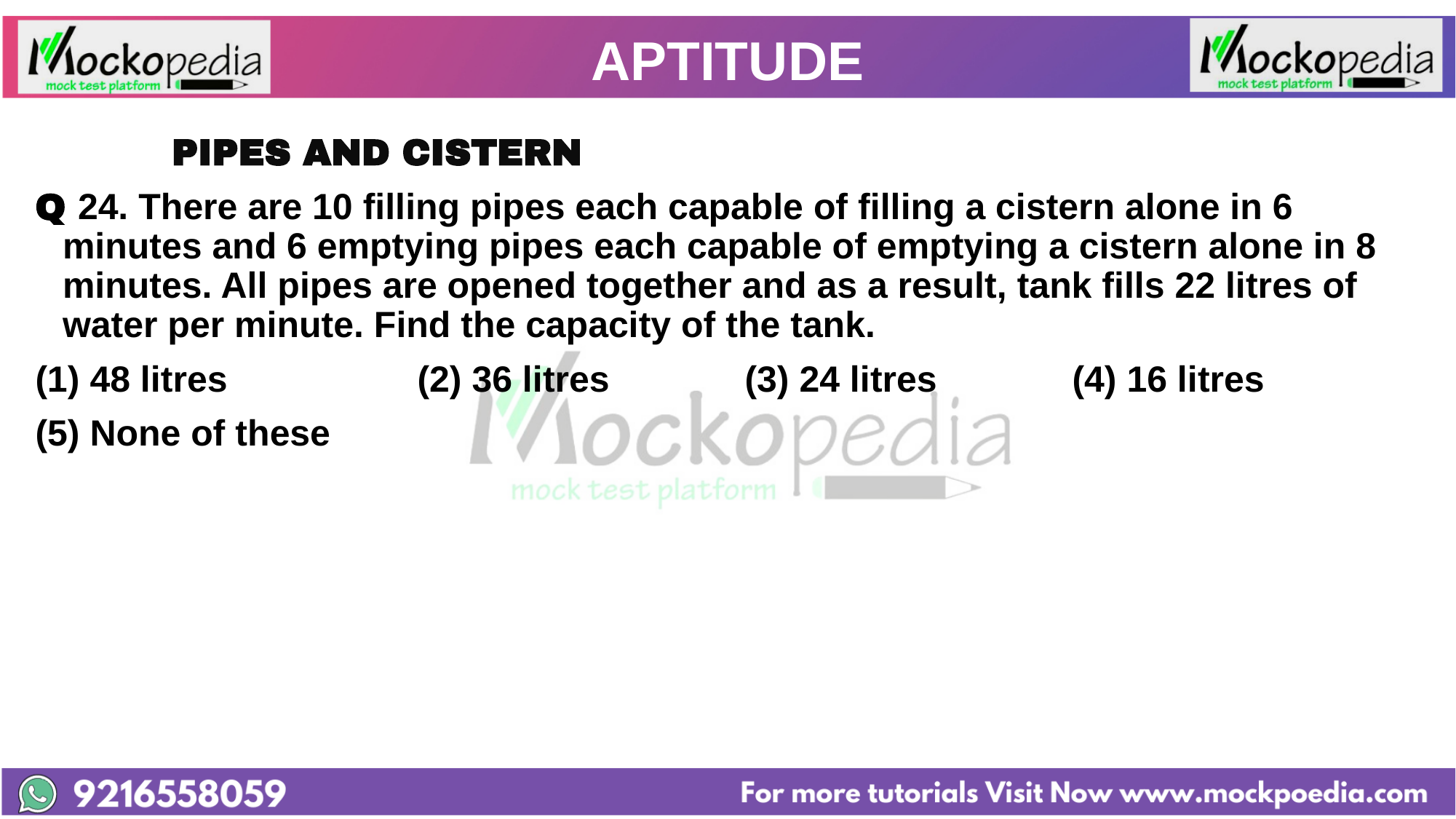

# APTITUDE
		PIPES AND CISTERN
Q 24. There are 10 filling pipes each capable of filling a cistern alone in 6 minutes and 6 emptying pipes each capable of emptying a cistern alone in 8 minutes. All pipes are opened together and as a result, tank fills 22 litres of water per minute. Find the capacity of the tank.
48 litres 		(2) 36 litres 		(3) 24 litres 		(4) 16 litres
(5) None of these